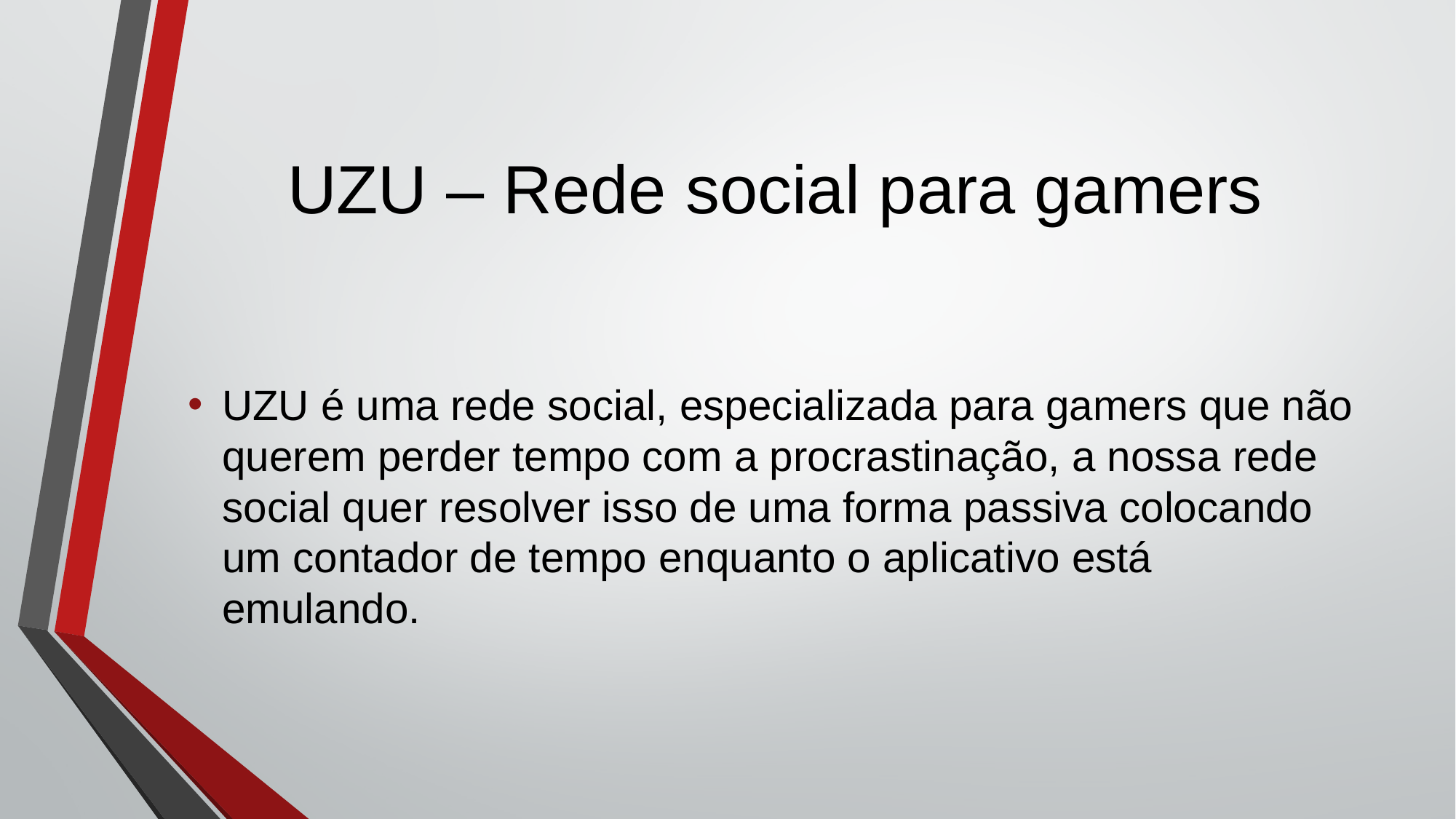

# UZU – Rede social para gamers
UZU é uma rede social, especializada para gamers que não querem perder tempo com a procrastinação, a nossa rede social quer resolver isso de uma forma passiva colocando um contador de tempo enquanto o aplicativo está emulando.